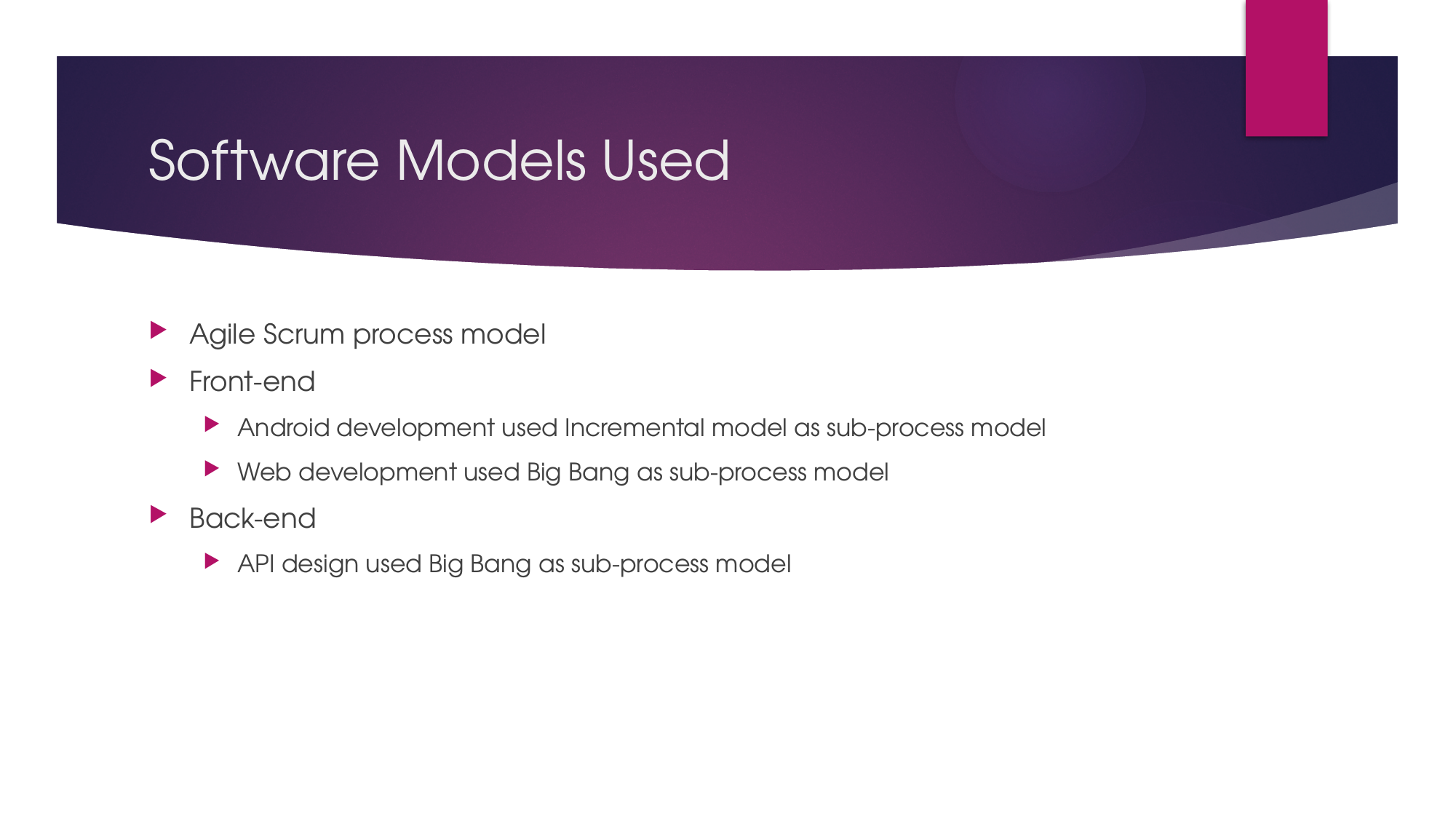

# Software Models Used
Agile Scrum process model
Front-end
Android development used Incremental model as sub-process model
Web development used Big Bang as sub-process model
Back-end
API design used Big Bang as sub-process model